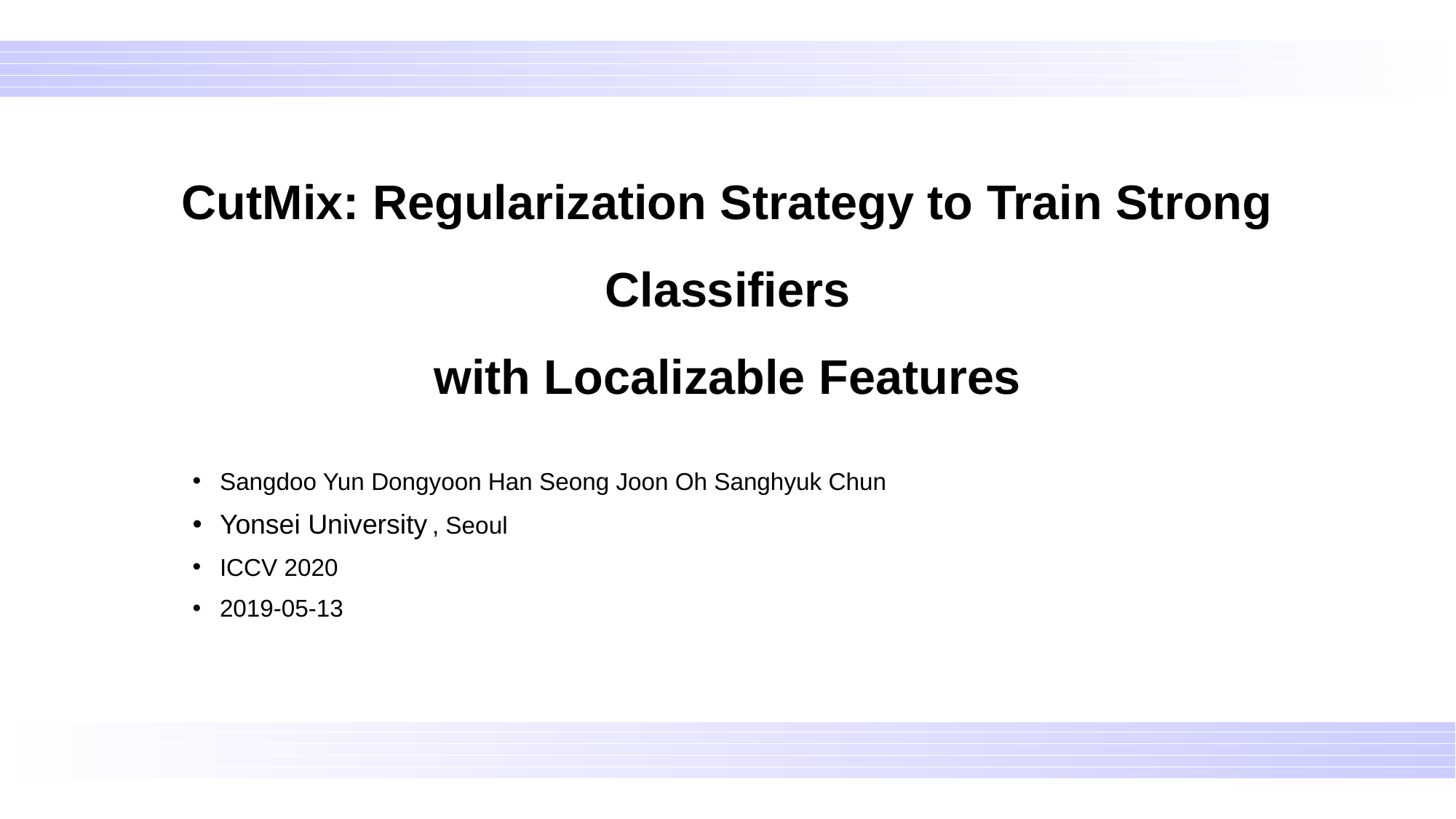

# CutMix: Regularization Strategy to Train Strong Classifiers with Localizable Features
Sangdoo Yun Dongyoon Han Seong Joon Oh Sanghyuk Chun
Yonsei University , Seoul
ICCV 2020
2019-05-13